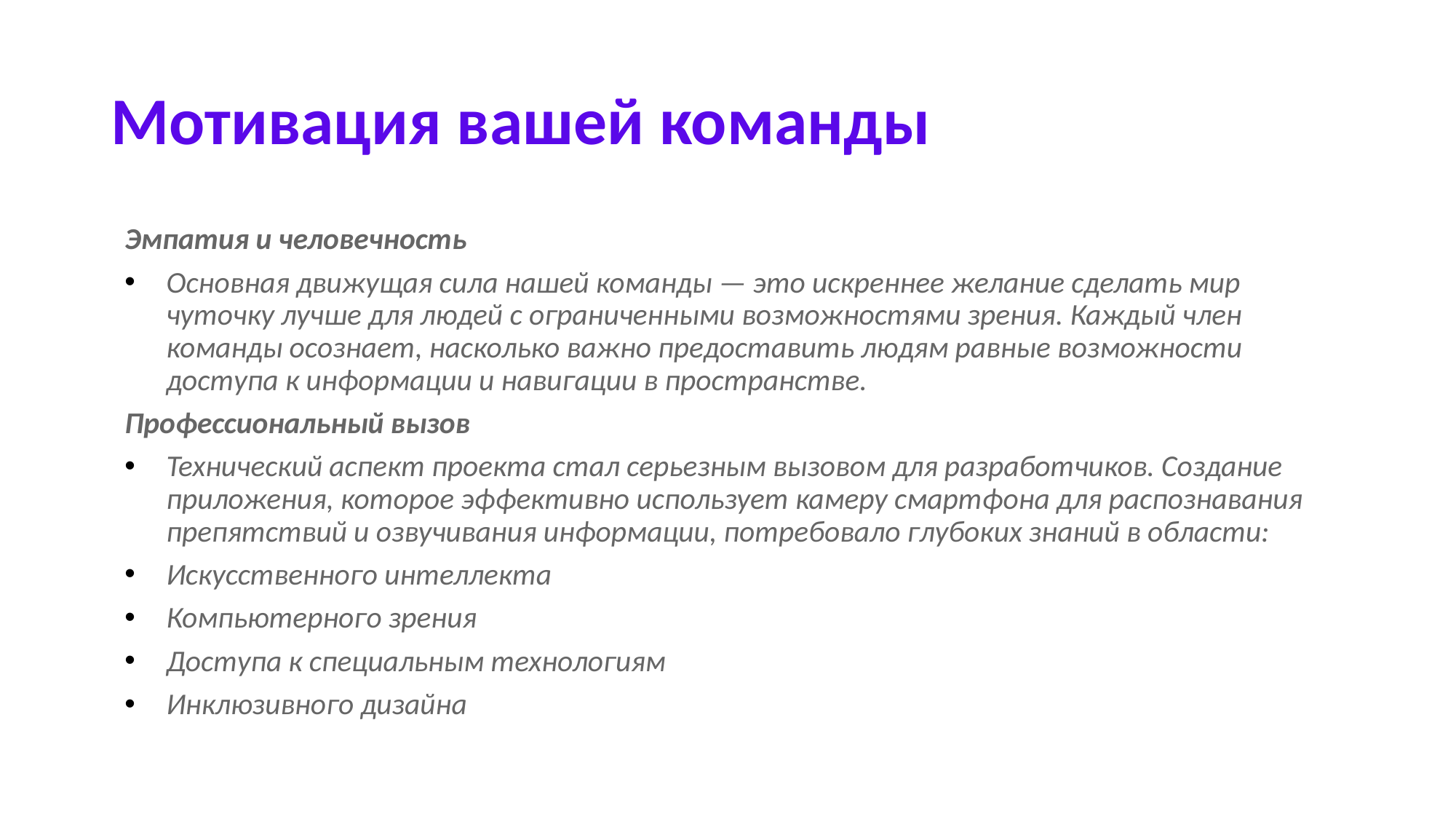

# Мотивация вашей команды
Эмпатия и человечность
Основная движущая сила нашей команды — это искреннее желание сделать мир чуточку лучше для людей с ограниченными возможностями зрения. Каждый член команды осознает, насколько важно предоставить людям равные возможности доступа к информации и навигации в пространстве.
Профессиональный вызов
Технический аспект проекта стал серьезным вызовом для разработчиков. Создание приложения, которое эффективно использует камеру смартфона для распознавания препятствий и озвучивания информации, потребовало глубоких знаний в области:
Искусственного интеллекта
Компьютерного зрения
Доступа к специальным технологиям
Инклюзивного дизайна